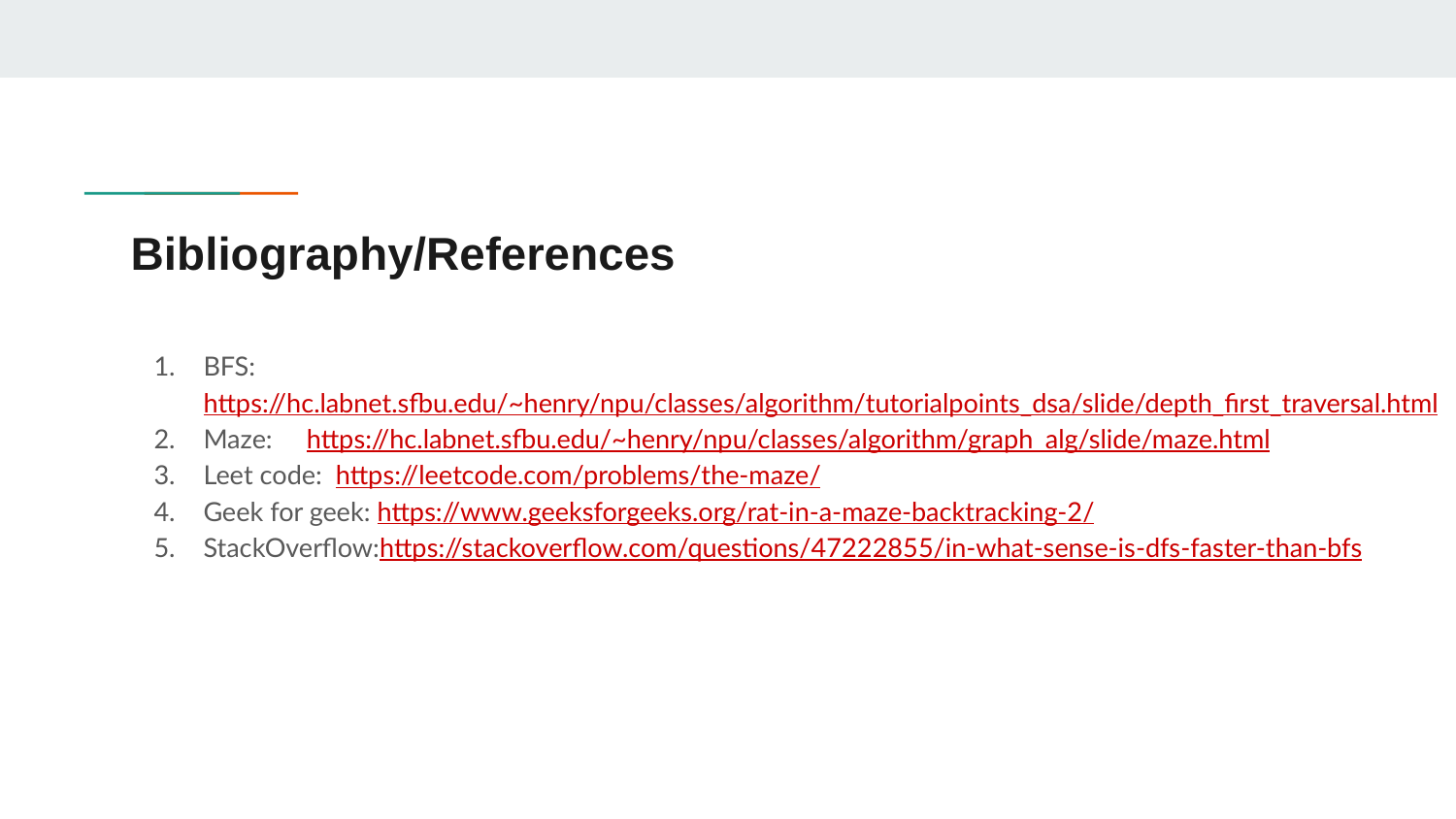

# Bibliography/References
BFS: https://hc.labnet.sfbu.edu/~henry/npu/classes/algorithm/tutorialpoints_dsa/slide/depth_first_traversal.html
Maze:     https://hc.labnet.sfbu.edu/~henry/npu/classes/algorithm/graph_alg/slide/maze.html
Leet code:  https://leetcode.com/problems/the-maze/
Geek for geek: https://www.geeksforgeeks.org/rat-in-a-maze-backtracking-2/
StackOverflow:https://stackoverflow.com/questions/47222855/in-what-sense-is-dfs-faster-than-bfs